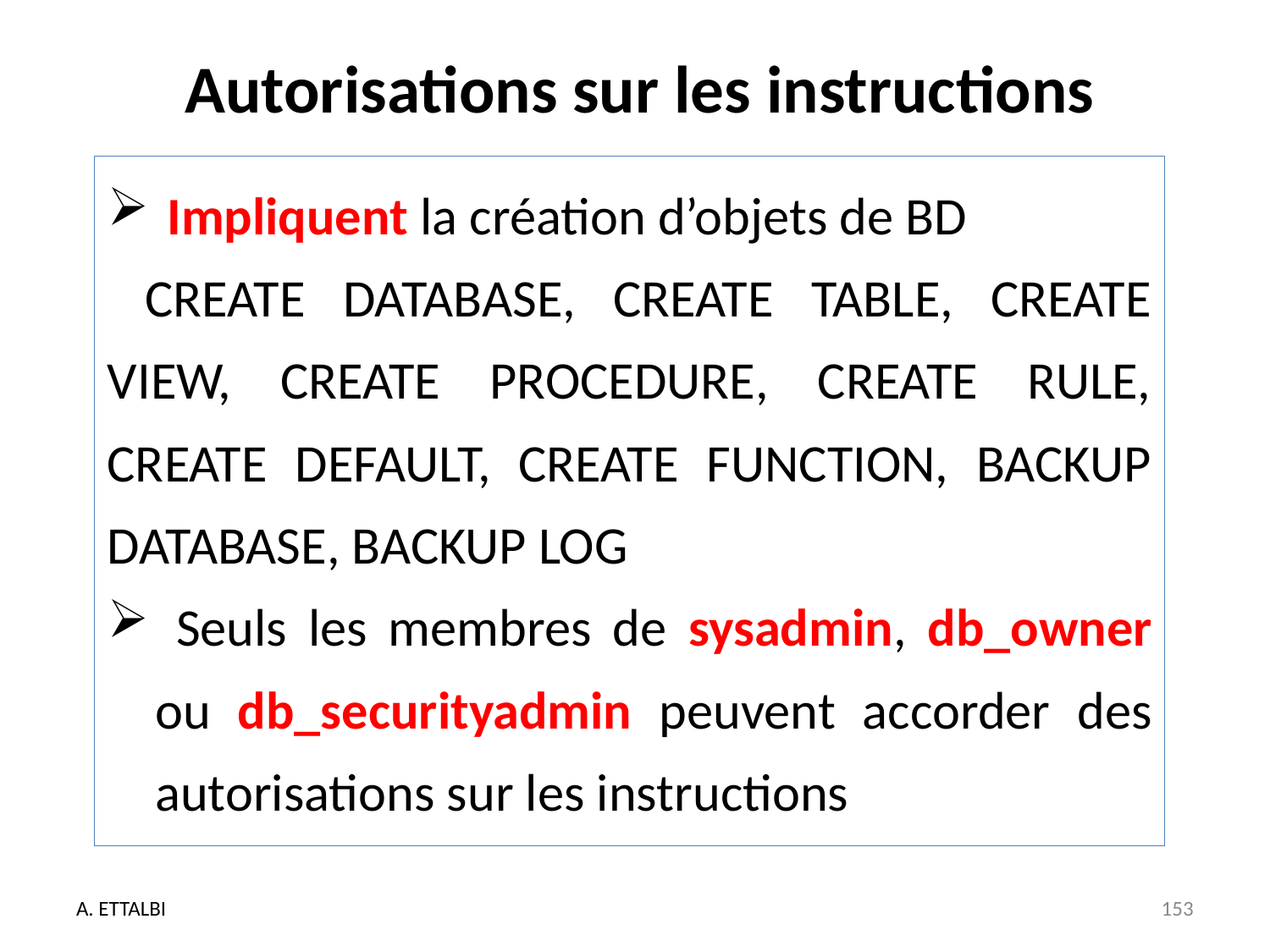

# Autorisations sur les instructions
 Impliquent la création d’objets de BD
 CREATE DATABASE, CREATE TABLE, CREATE VIEW, CREATE PROCEDURE, CREATE RULE, CREATE DEFAULT, CREATE FUNCTION, BACKUP DATABASE, BACKUP LOG
 Seuls les membres de sysadmin, db_owner ou db_securityadmin peuvent accorder des autorisations sur les instructions
A. ETTALBI
153